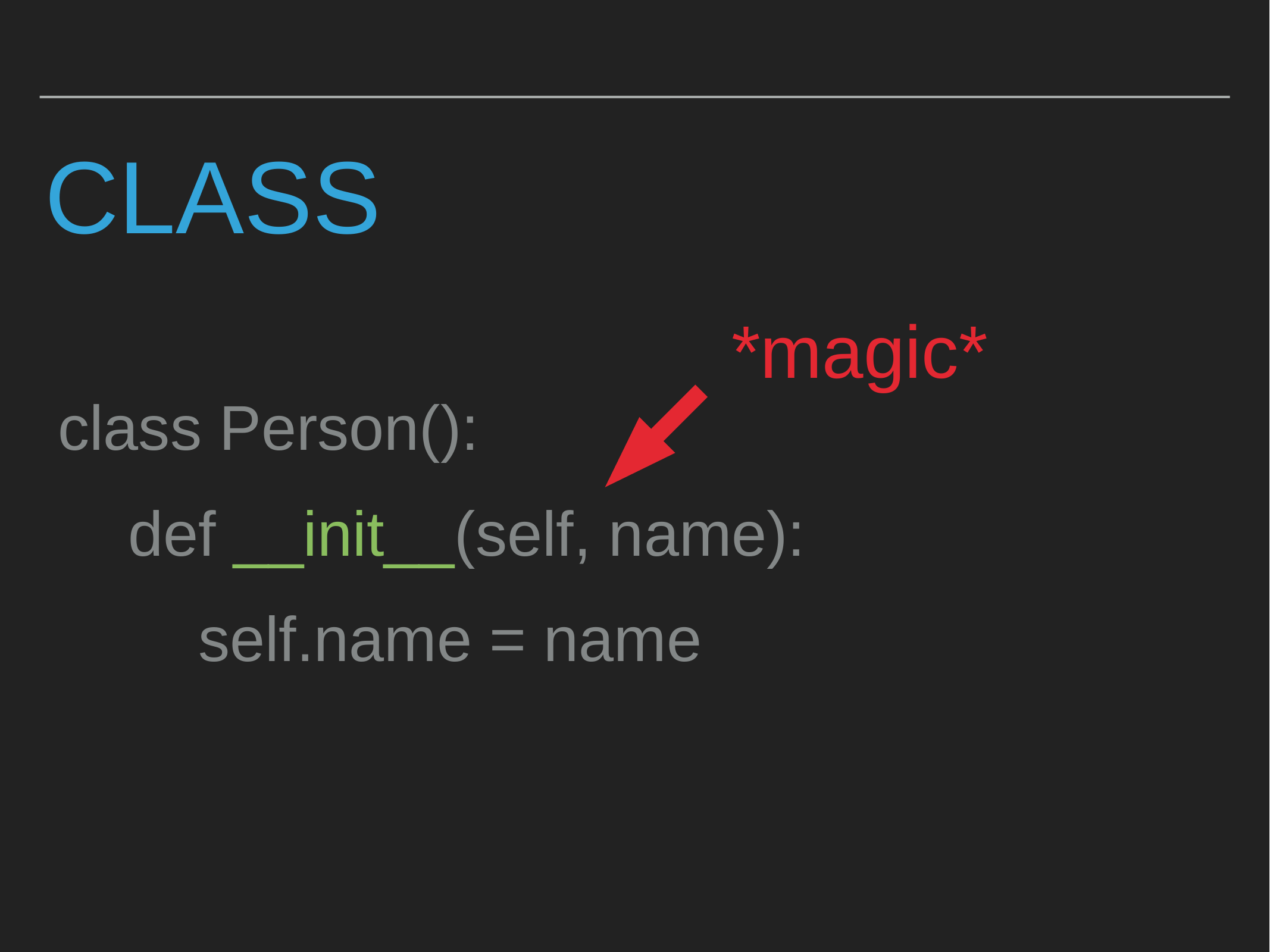

# Class
*magic*
class Person():
    def __init__(self, name):
        self.name = name